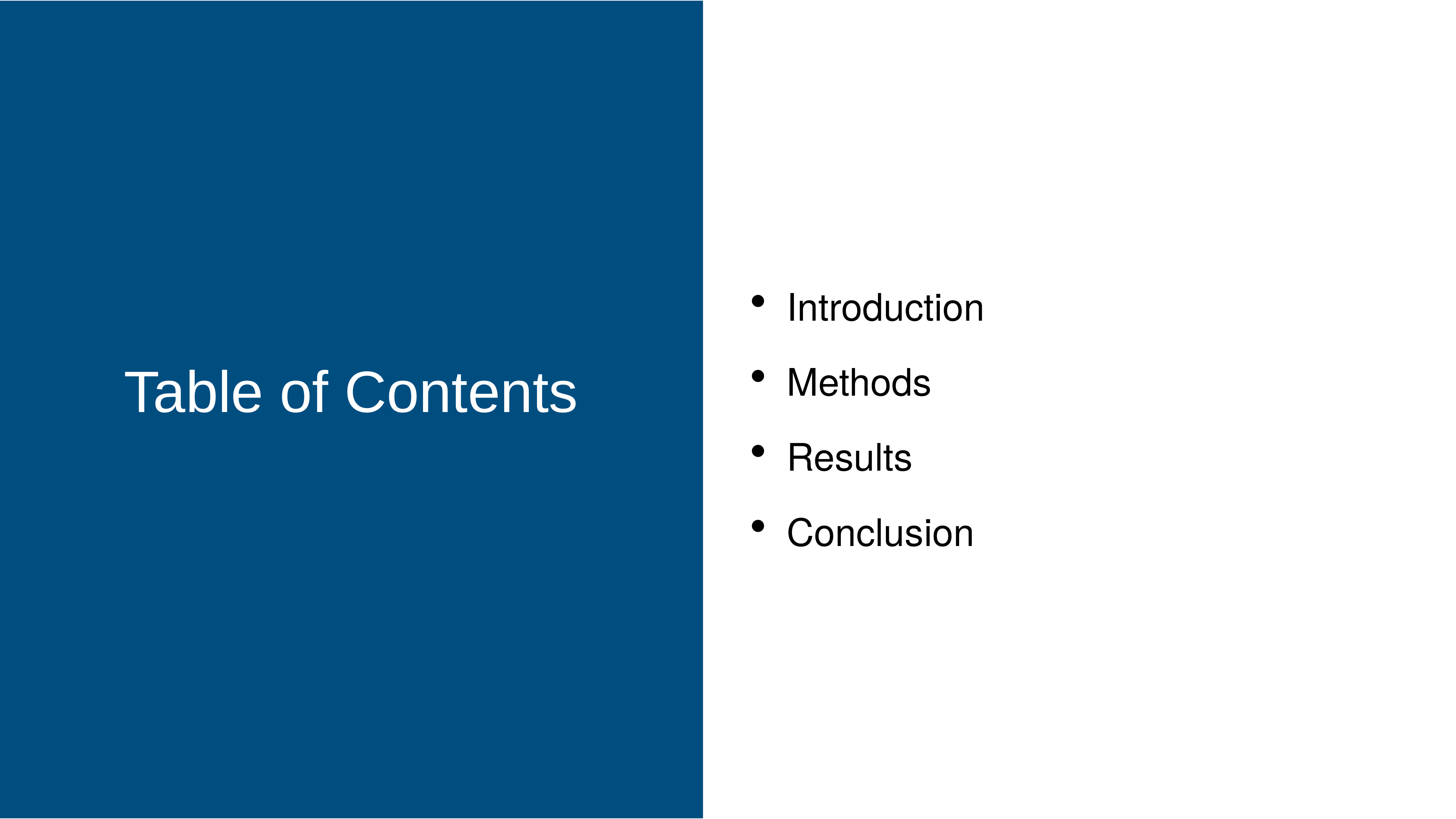

# Table of Contents

Introduction
Methods
Results
Conclusion